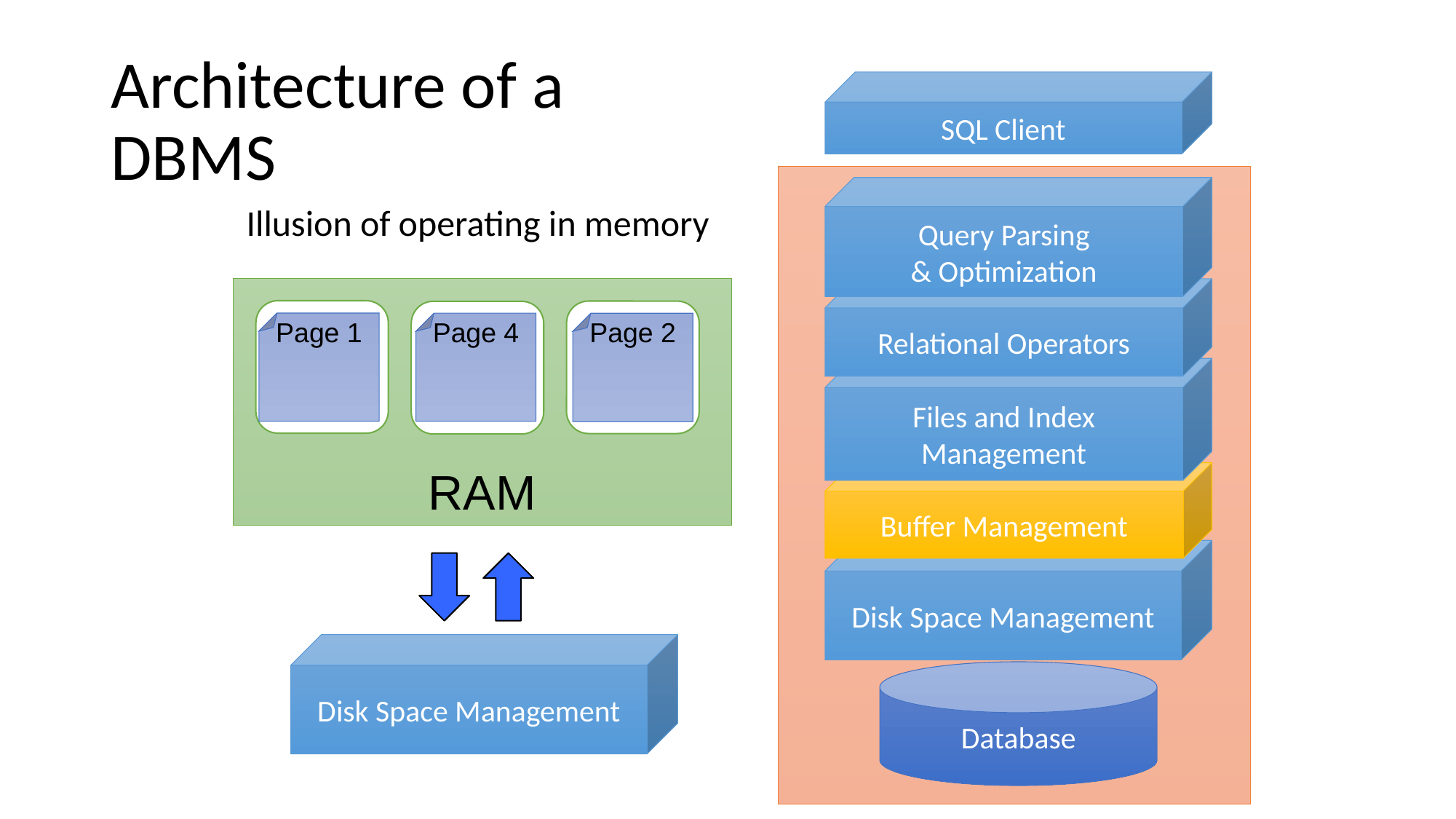

# Architecture of a DBMS
SQL Client

Query Parsing
& Optimization
Relational Operators
Files and Index
Management
Buffer Management
Disk Space Management
Database
Illusion of operating in memory
RAM
Frame
Frame
Frame
Page 1

Page 4

Page 2

Disk Space Management